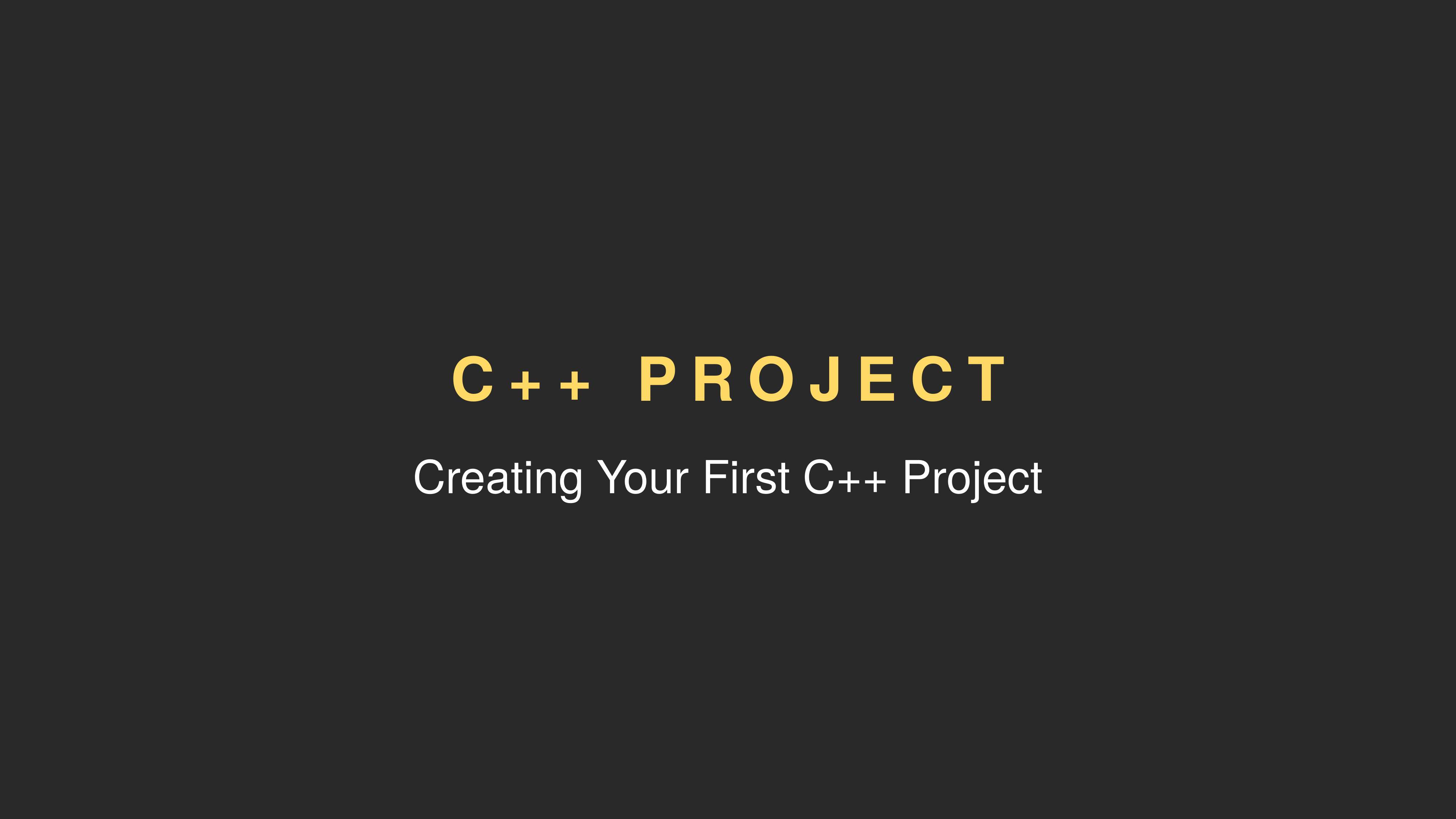

C++ project
Creating Your First C++ Project